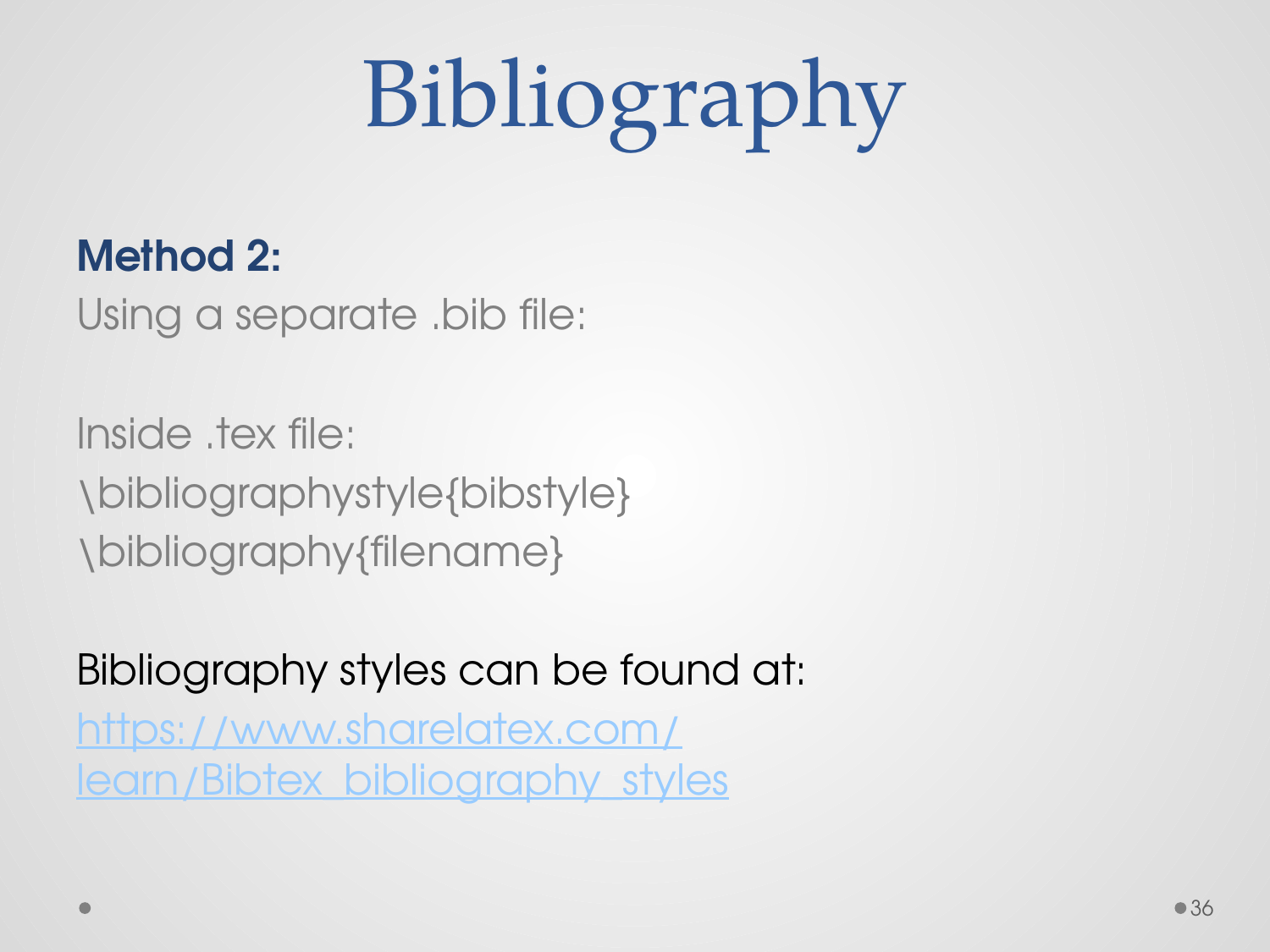

# Bibliography
Method 2:
Using a separate .bib file:

Inside .tex file:
\bibliographystyle{bibstyle}
\bibliography{filename}

Bibliography styles can be found at:
https://www.sharelatex.com/learn/Bibtex_bibliography_styles

36